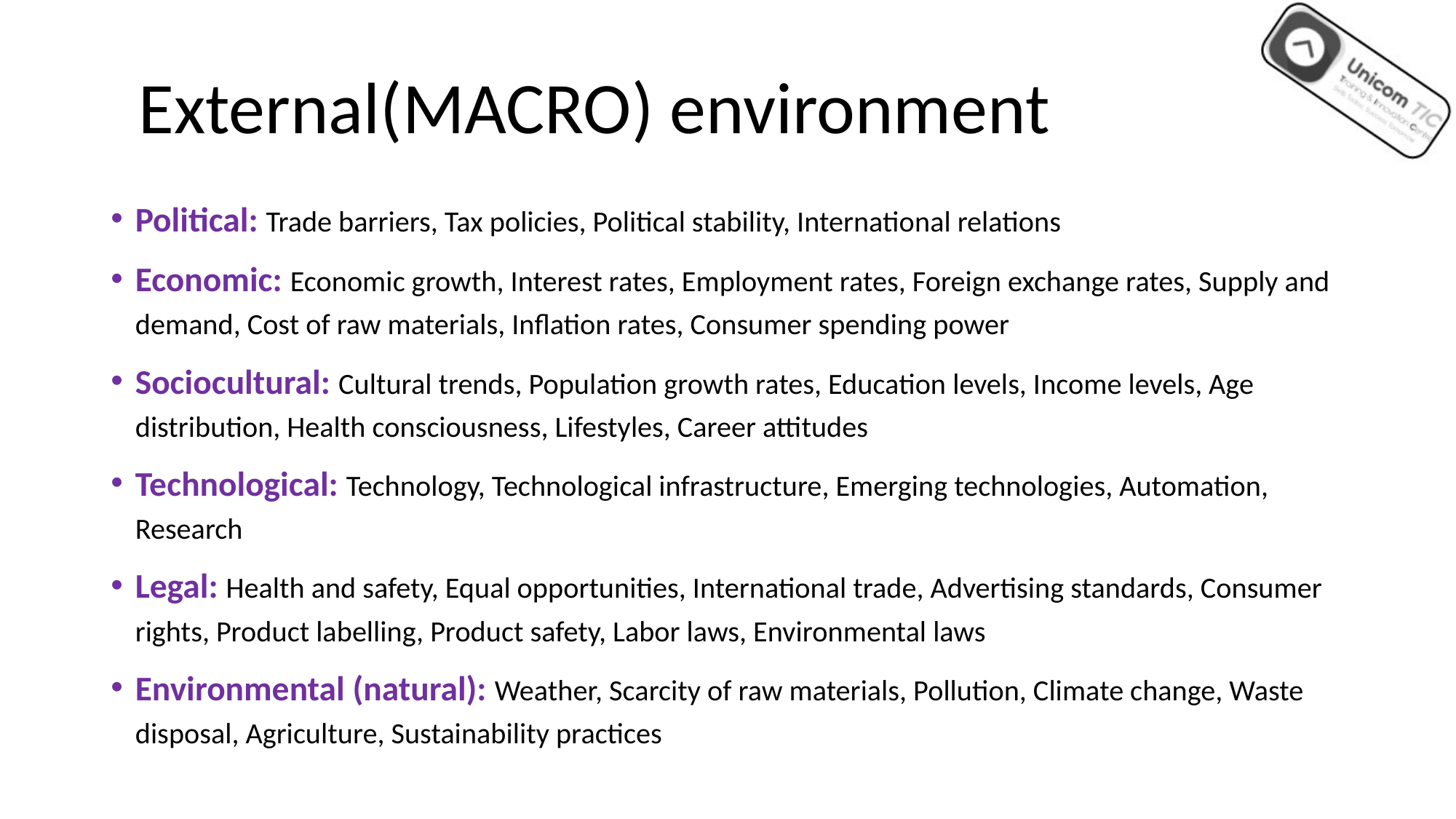

# External(MACRO) environment
Political: Trade barriers, Tax policies, Political stability, International relations
Economic: Economic growth, Interest rates, Employment rates, Foreign exchange rates, Supply and demand, Cost of raw materials, Inflation rates, Consumer spending power
Sociocultural: Cultural trends, Population growth rates, Education levels, Income levels, Age distribution, Health consciousness, Lifestyles, Career attitudes
Technological: Technology, Technological infrastructure, Emerging technologies, Automation, Research
Legal: Health and safety, Equal opportunities, International trade, Advertising standards, Consumer rights, Product labelling, Product safety, Labor laws, Environmental laws
Environmental (natural): Weather, Scarcity of raw materials, Pollution, Climate change, Waste disposal, Agriculture, Sustainability practices